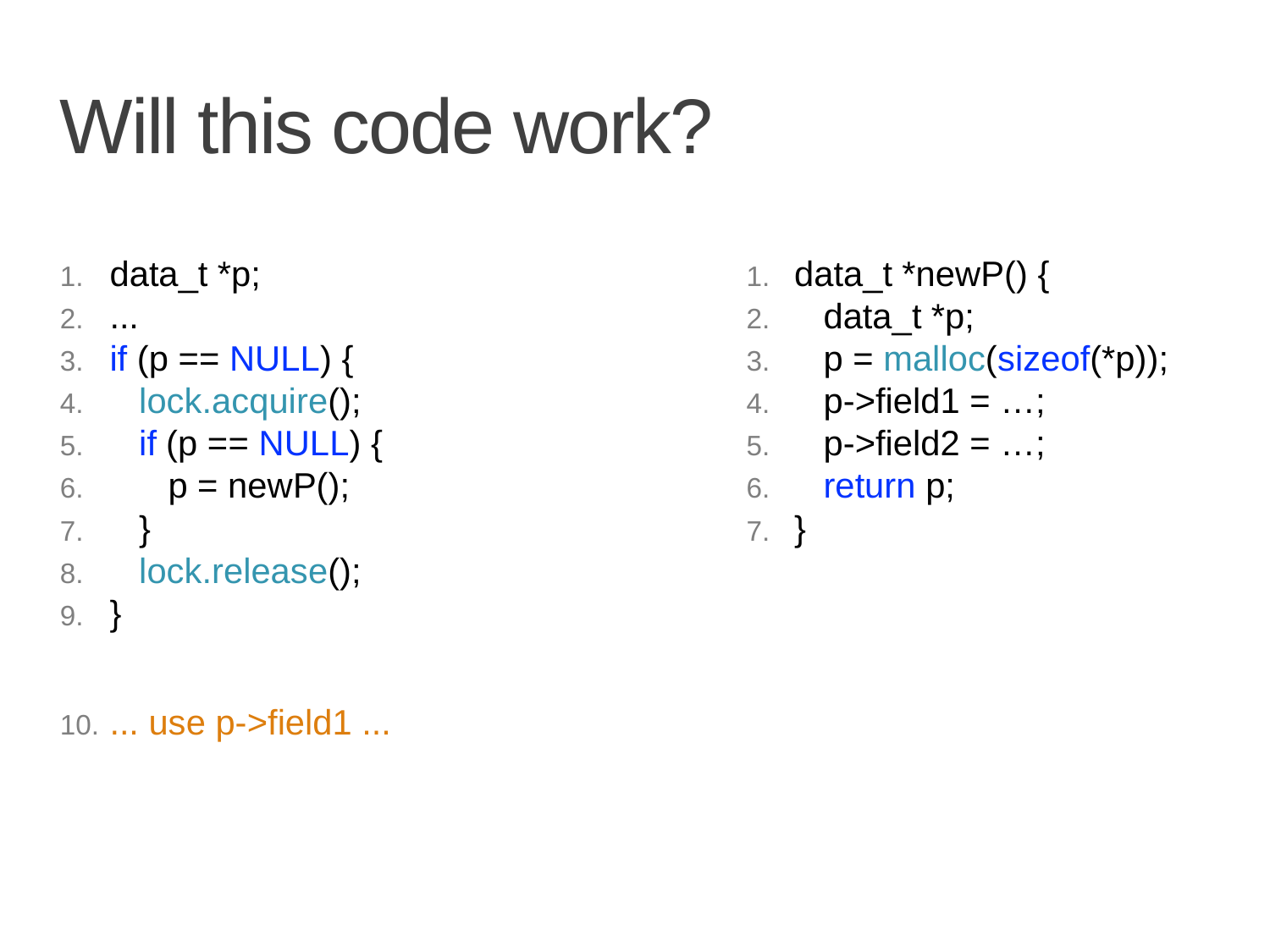

# Will this code work?
data_t *p;
...
if (p == NULL) {
   lock.acquire();
   if (p == NULL) {
      p = newP();
   }
   lock.release();
}

... use p->field1 ...
data_t *newP() {
   data_t *p;
   p = malloc(sizeof(*p));
   p->field1 = …;
   p->field2 = …;
   return p;
}